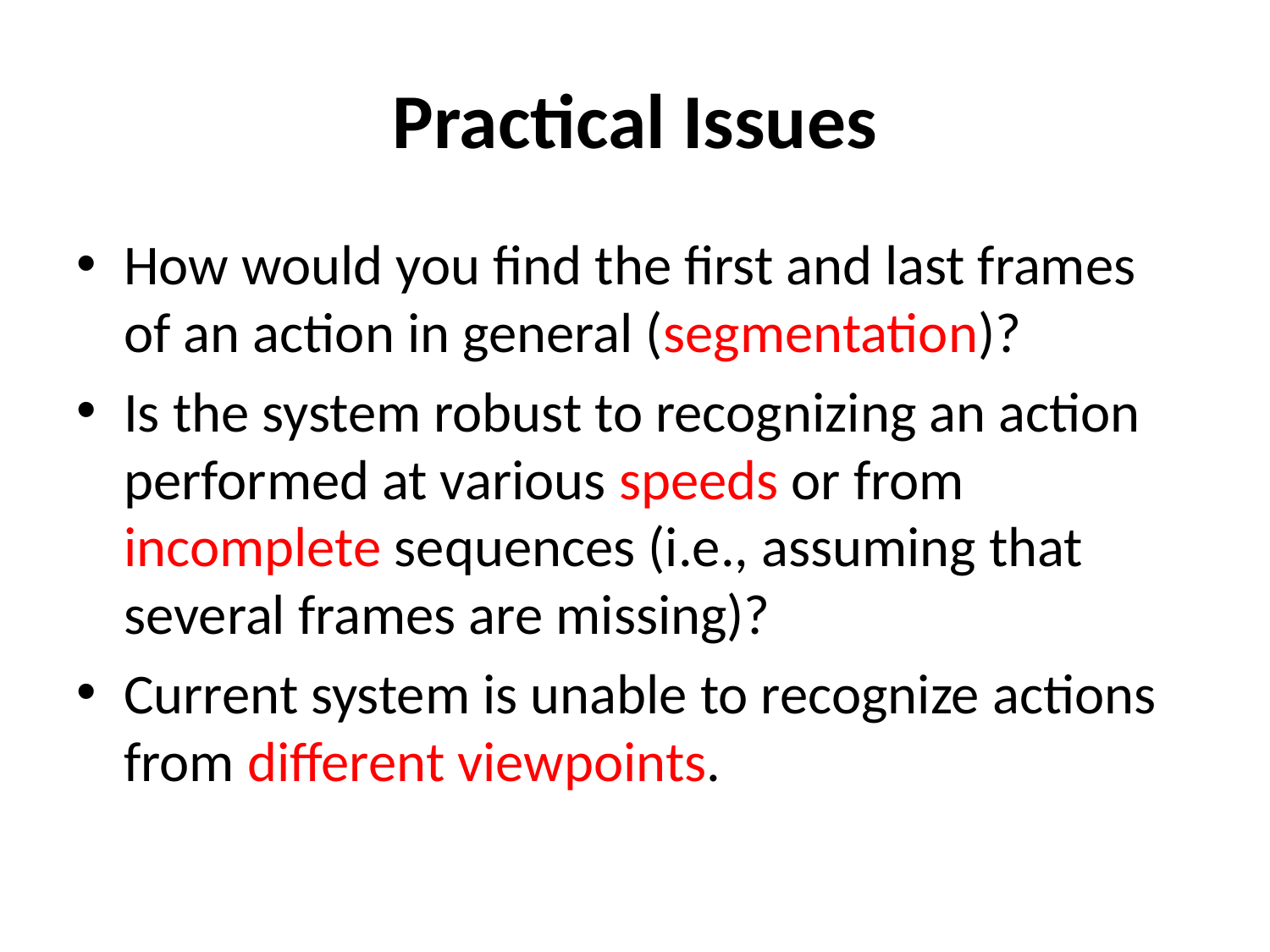

# Practical Issues
How would you find the first and last frames of an action in general (segmentation)?
Is the system robust to recognizing an action performed at various speeds or from incomplete sequences (i.e., assuming that several frames are missing)?
Current system is unable to recognize actions from different viewpoints.